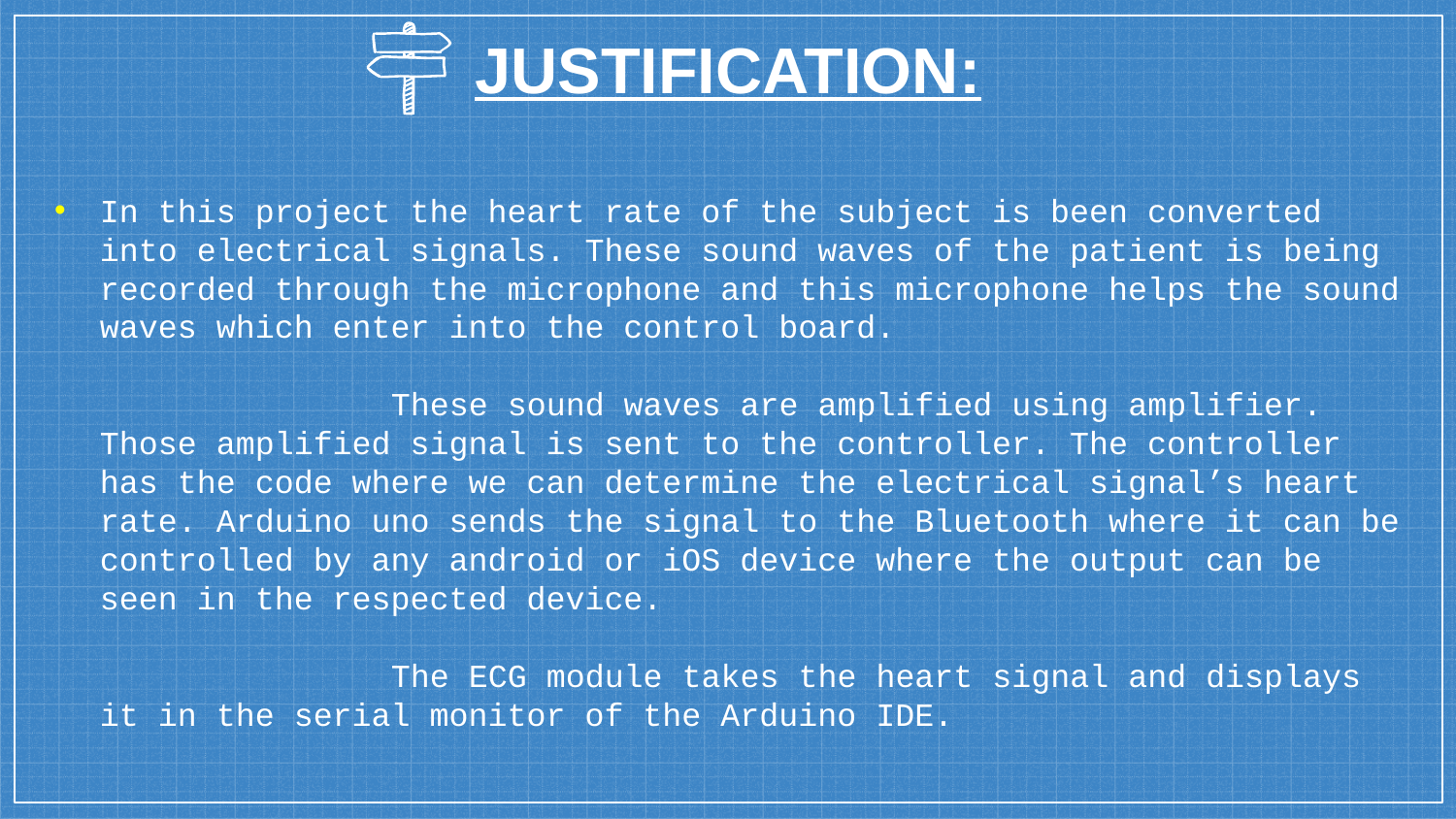

JUSTIFICATION:
# In this project the heart rate of the subject is been converted into electrical signals. These sound waves of the patient is being recorded through the microphone and this microphone helps the sound waves which enter into the control board. These sound waves are amplified using amplifier. Those amplified signal is sent to the controller. The controller has the code where we can determine the electrical signal’s heart rate. Arduino uno sends the signal to the Bluetooth where it can be controlled by any android or iOS device where the output can be seen in the respected device. The ECG module takes the heart signal and displays it in the serial monitor of the Arduino IDE.